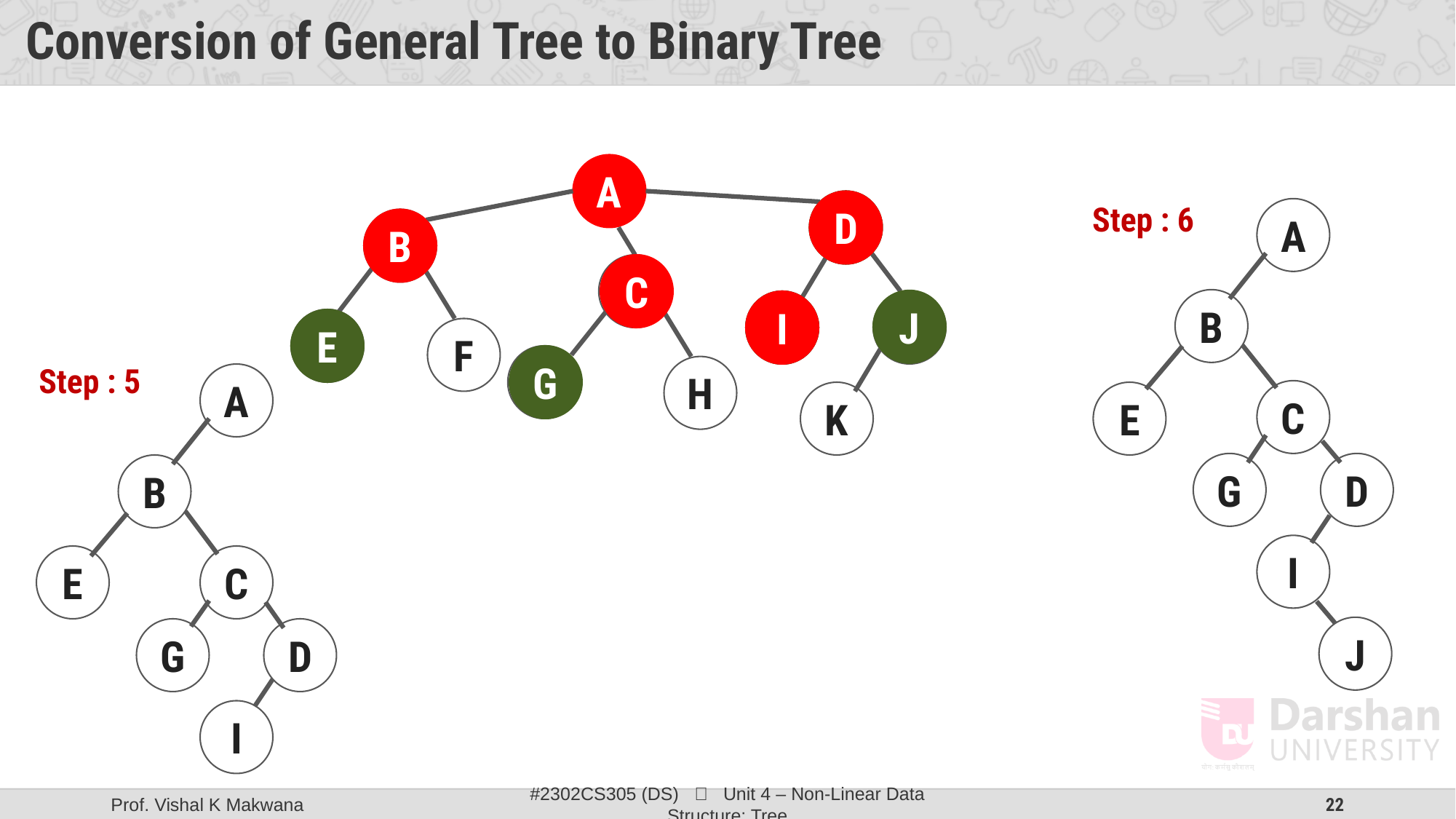

# Conversion of General Tree to Binary Tree
A
D
D
D
Step : 6
A
B
B
C
C
B
J
I
I
I
J
E
E
F
G
G
Step : 5
H
A
C
K
E
G
D
B
I
E
C
J
G
D
I